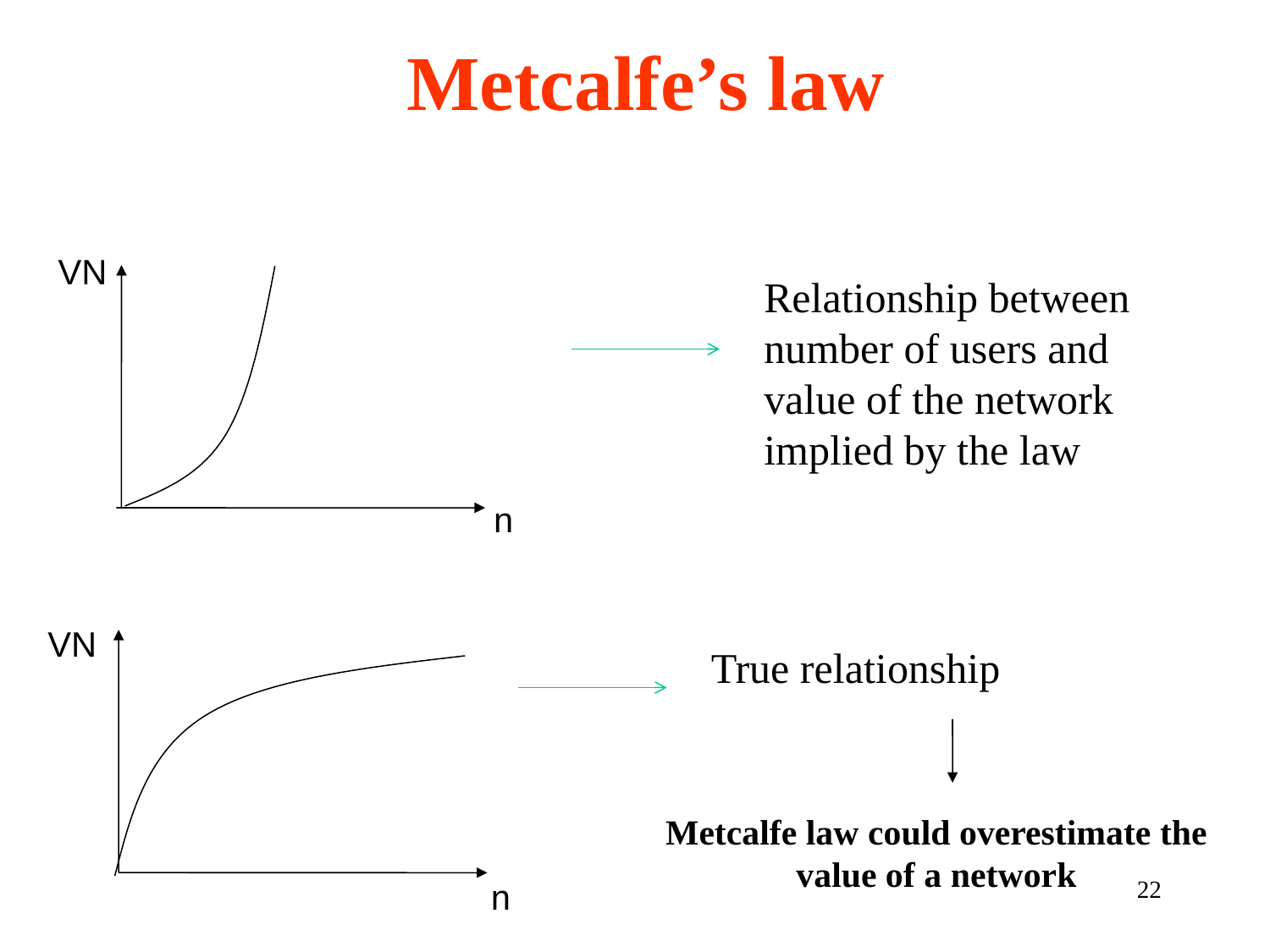

# Metcalfe’s law
VN
Relationship between number of users and value of the network  implied by the law

n

VN

True relationship

Metcalfe law could overestimate the value of a network
22
n